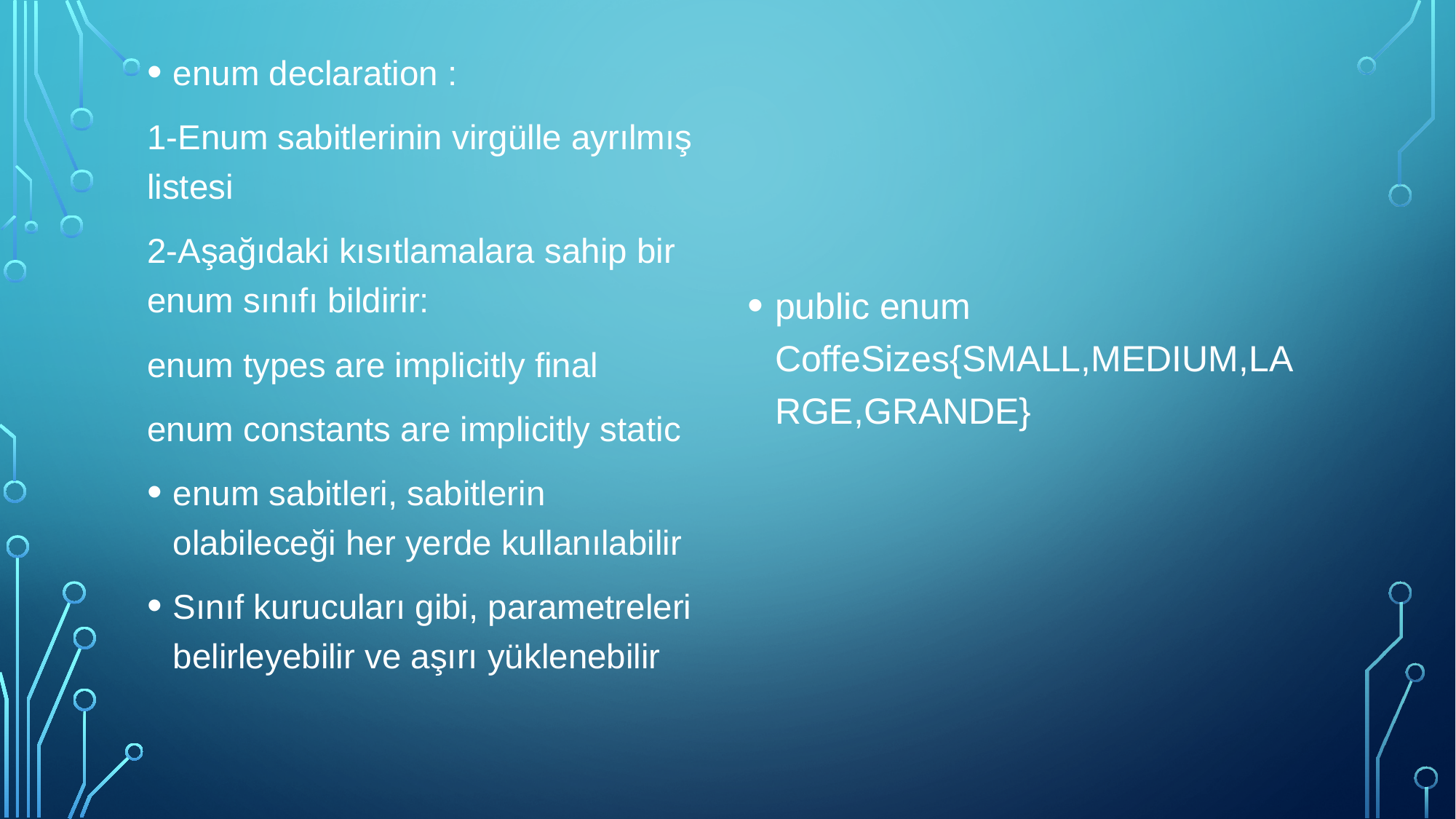

enum declaration :
1-Enum sabitlerinin virgülle ayrılmış listesi
2-Aşağıdaki kısıtlamalara sahip bir enum sınıfı bildirir:
enum types are implicitly final
enum constants are implicitly static
enum sabitleri, sabitlerin olabileceği her yerde kullanılabilir
Sınıf kurucuları gibi, parametreleri belirleyebilir ve aşırı yüklenebilir
public enum CoffeSizes{SMALL,MEDIUM,LARGE,GRANDE}